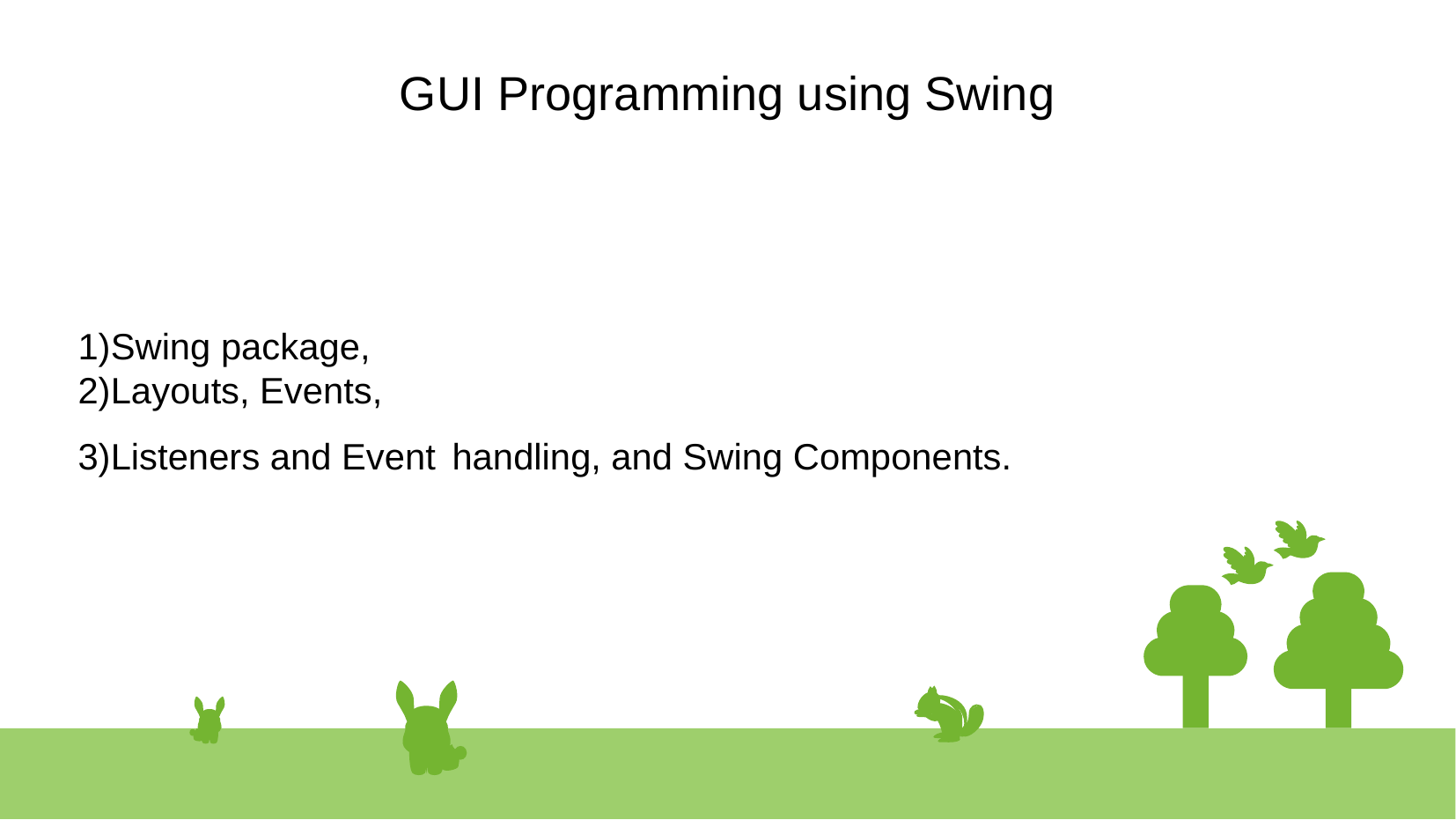

# GUI Programming using Swing

Swing package,
Layouts, Events,
Listeners and Event handling, and Swing Components.